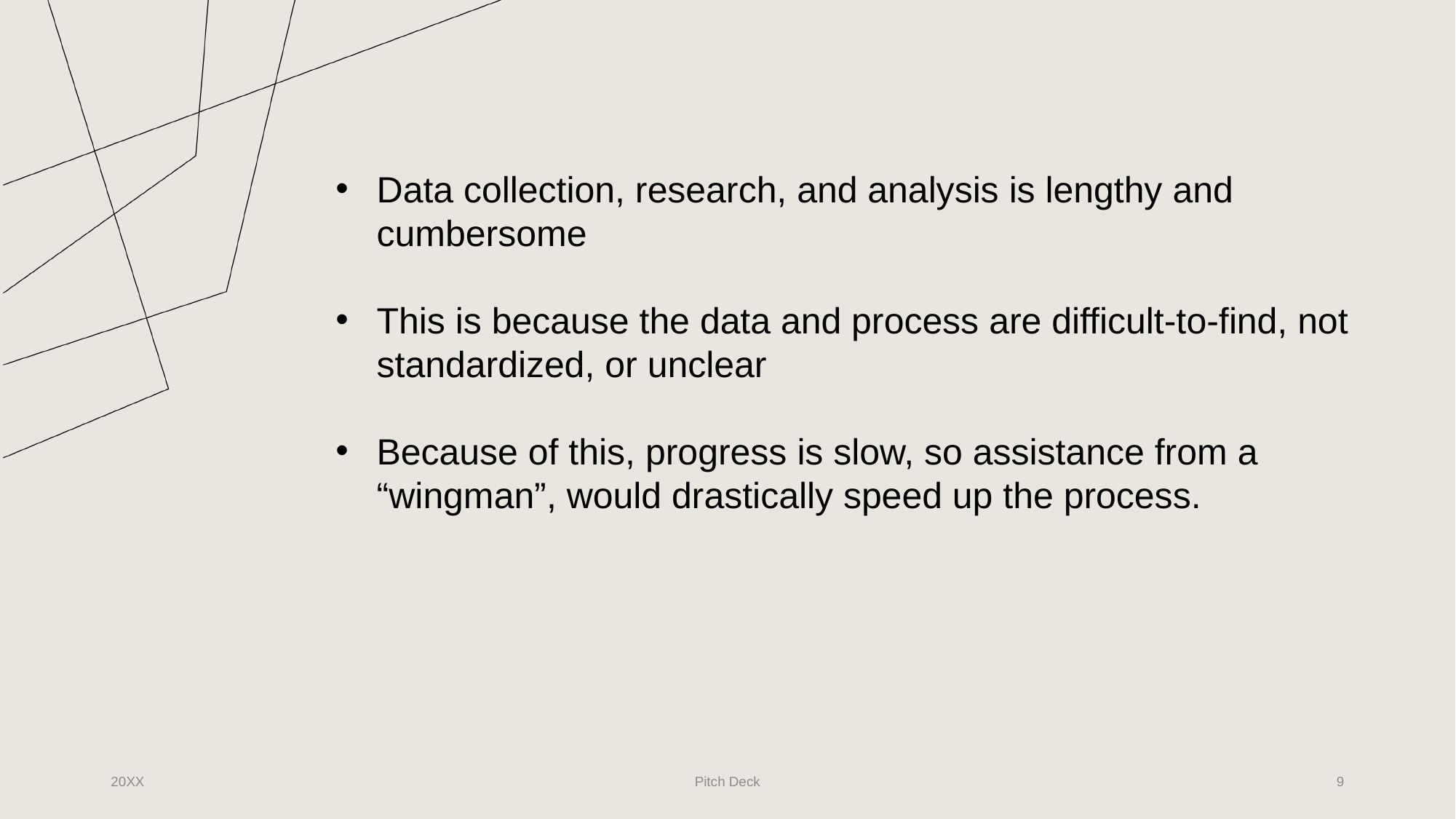

Data collection, research, and analysis is lengthy and cumbersome

This is because the data and process are difficult-to-find, not standardized, or unclear

Because of this, progress is slow, so assistance from a “wingman”, would drastically speed up the process.

20XX
Pitch Deck
9